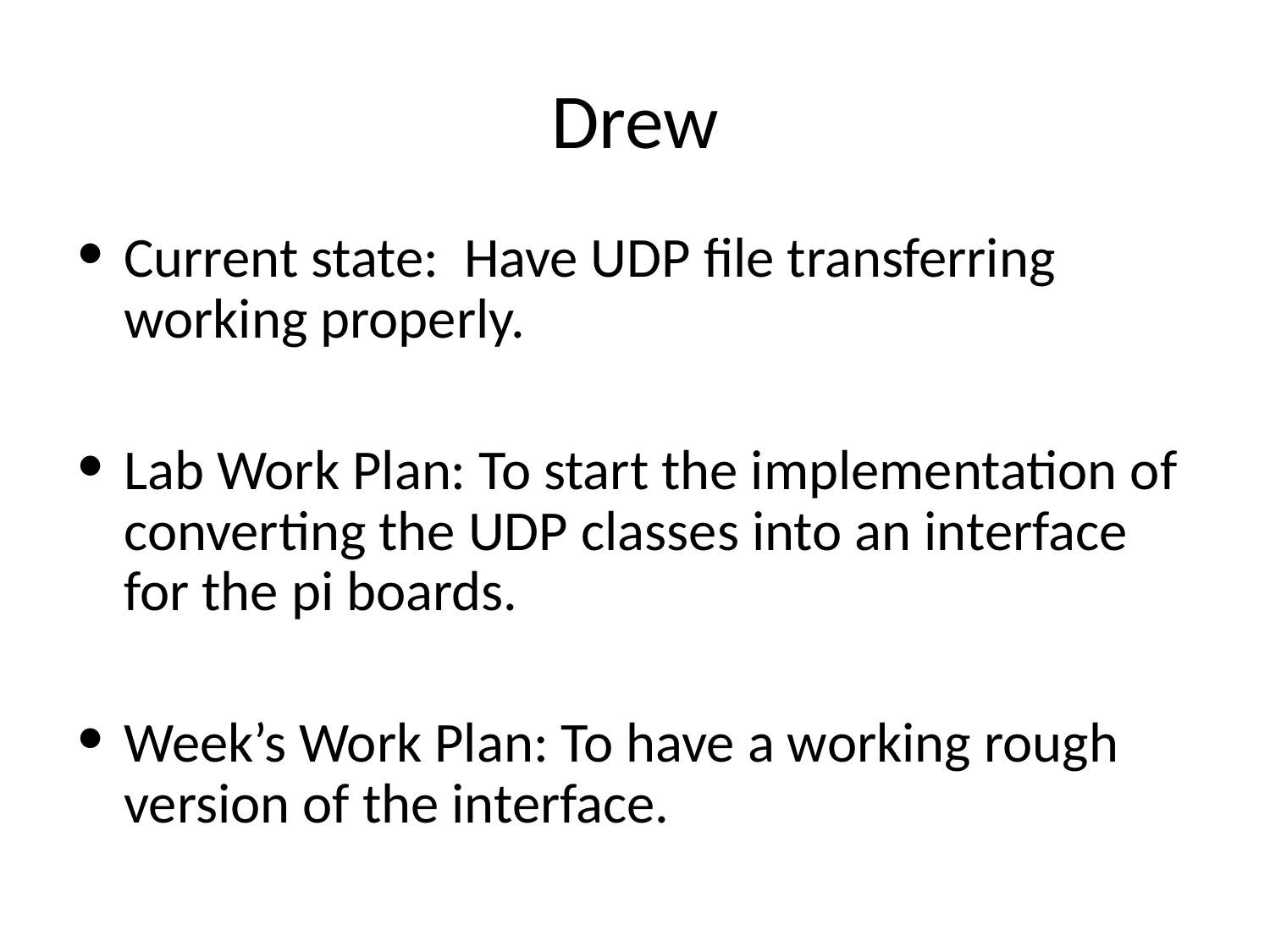

# Drew
Current state:  Have UDP file transferring working properly.

Lab Work Plan: To start the implementation of converting the UDP classes into an interface for the pi boards.

Week’s Work Plan: To have a working rough version of the interface.